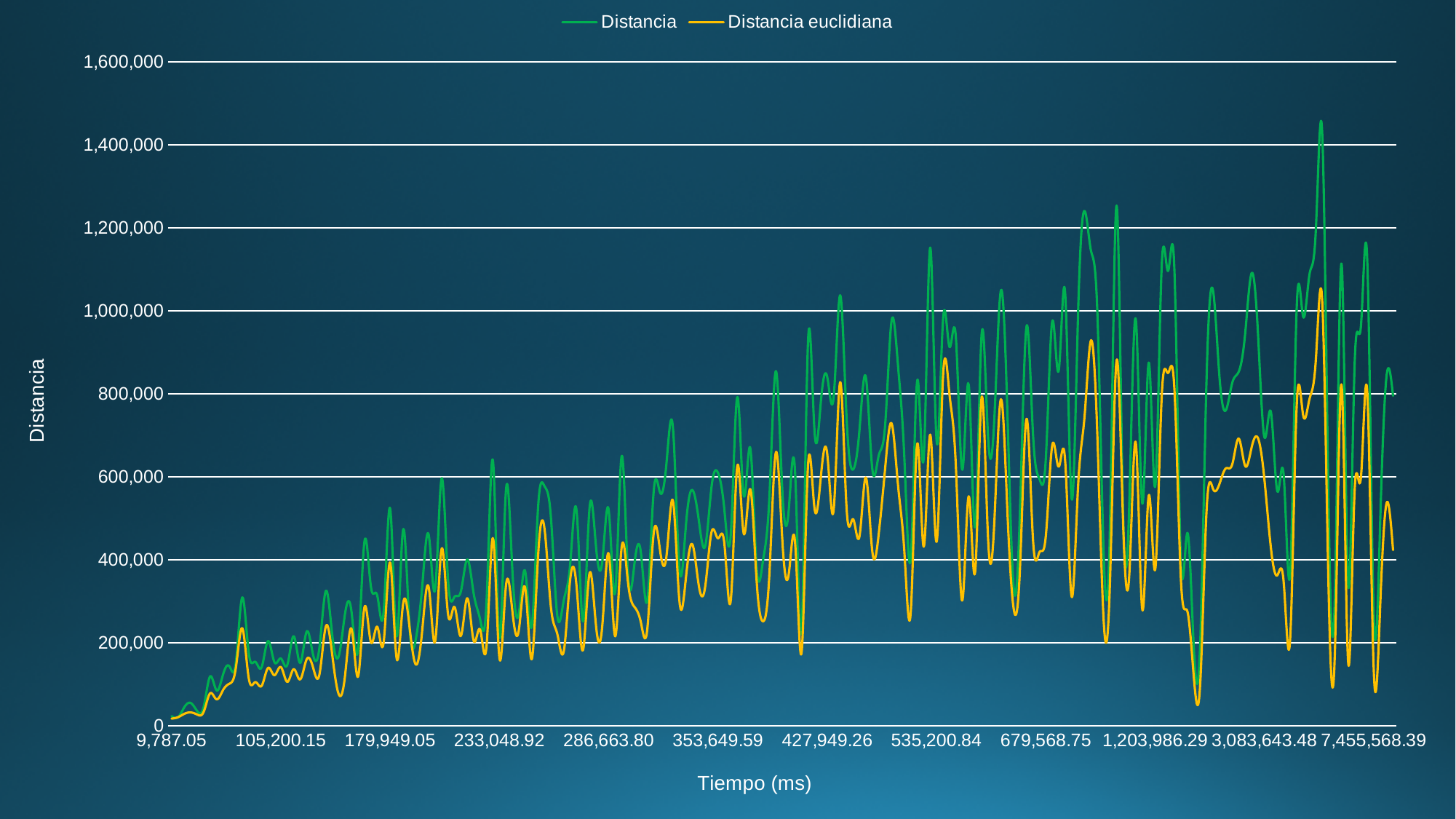

### Chart

| Category | Distancia | Distancia euclidiana |
|---|---|---|
| 9787.0499999999993 | 23610.0 | 17592.61 |
| 20663.43 | 20950.0 | 21009.96 |
| 23292.59 | 45544.0 | 29224.94 |
| 30191.67 | 55035.0 | 32413.2 |
| 30208.080000000002 | 35443.0 | 27198.66 |
| 42933.04 | 46438.0 | 34135.4 |
| 59089.55 | 119374.0 | 78628.55 |
| 61601.57 | 85597.0 | 64083.89 |
| 67438.47 | 123626.0 | 86283.27 |
| 75252.5 | 143403.0 | 101645.69 |
| 81340.350000000006 | 153229.0 | 140157.02 |
| 85923.26 | 309582.0 | 235345.12 |
| 87622.15 | 175839.0 | 114981.1 |
| 90914.07 | 154624.0 | 105497.32 |
| 94716.4 | 141134.0 | 96476.82 |
| 96690.71 | 204521.0 | 139581.18 |
| 103925.96 | 153548.0 | 122261.98 |
| 105200.15 | 162358.0 | 141728.27 |
| 106303.58 | 147137.0 | 106126.7 |
| 107842.56 | 216159.0 | 136674.1 |
| 112640.98 | 151520.0 | 112088.0 |
| 120575.81 | 226950.0 | 160065.81 |
| 121704.52 | 172151.0 | 141211.98 |
| 122293.72 | 189123.0 | 124250.89 |
| 140161.25 | 325352.0 | 240019.76 |
| 144123.14000000001 | 217499.0 | 169850.84 |
| 145954.16 | 168207.0 | 76127.52 |
| 151461.68 | 272417.0 | 123786.67 |
| 151979.82999999999 | 273509.0 | 233304.93 |
| 152336.63 | 182597.0 | 118814.93 |
| 155511.94 | 444451.0 | 285879.31 |
| 169435.07 | 335836.0 | 202012.49 |
| 174170.68 | 313546.0 | 238611.64 |
| 179780.02 | 278583.0 | 203457.4 |
| 179949.05 | 523144.0 | 393129.2 |
| 180609.72 | 216184.0 | 163196.08 |
| 190630.71 | 471765.0 | 292890.15 |
| 195518.74 | 241556.0 | 240083.46 |
| 198243.98 | 210047.0 | 147771.57 |
| 198754.54 | 339071.0 | 232644.61 |
| 200206 | 459594.0 | 333631.5 |
| 200823.06 | 329865.0 | 203675.9 |
| 203085.12 | 596218.0 | 426599.61 |
| 207438.93 | 351793.0 | 269054.84 |
| 211326.43 | 310938.0 | 286916.42 |
| 212126.88 | 324252.0 | 216942.07 |
| 220039.78 | 400947.0 | 307677.02 |
| 223631.09 | 317889.0 | 204563.04 |
| 226684.65 | 256088.0 | 231466.71 |
| 227983.5 | 303949.0 | 194336.14 |
| 229461.41 | 637699.0 | 452268.49 |
| 233048.92 | 212857.0 | 163106.52 |
| 234787.5 | 565532.0 | 336356.86 |
| 235571.94 | 376909.0 | 277429.68 |
| 237955.55 | 269680.0 | 229477.09 |
| 240112.34 | 372588.0 | 332603.31 |
| 241265.35 | 238705.0 | 160400.37 |
| 243931.06 | 525729.0 | 408136.6 |
| 246355.76 | 577829.0 | 475825.4 |
| 247814.84 | 503390.0 | 286504.76 |
| 253079.9 | 264756.0 | 221214.79 |
| 261678.86 | 302603.0 | 179677.75 |
| 262805.32 | 389945.0 | 352719.51 |
| 271097.75 | 517759.0 | 335143.28 |
| 276024.73 | 251681.0 | 182952.03 |
| 277352.99 | 523327.0 | 367094.12 |
| 278801.8 | 434846.0 | 244138.73 |
| 283839.59000000003 | 397059.0 | 242502.78 |
| 286663.8 | 519164.0 | 414286.61 |
| 287541.86 | 321616.0 | 215964.6 |
| 292047.49 | 649449.0 | 429770.77 |
| 293284.09999999998 | 365560.0 | 344756.26 |
| 297780.11 | 391084.0 | 286643.13 |
| 301062.48 | 417148.0 | 249155.72 |
| 301346.14 | 302659.0 | 234125.82 |
| 303460.77 | 567551.0 | 465977.59 |
| 310981.2 | 561708.0 | 420788.85 |
| 312457.43 | 636743.0 | 412192.45 |
| 314510.17 | 715343.0 | 541164.4 |
| 318640.59000000003 | 377267.0 | 299688.62 |
| 324924.39 | 483115.0 | 356686.23 |
| 334469.95 | 568428.0 | 437765.21 |
| 339117.93 | 496228.0 | 338840.76 |
| 339488.66 | 433028.0 | 335694.13 |
| 344287.09 | 577835.0 | 467908.16 |
| 353649.59 | 609443.0 | 452085.3 |
| 358350.79 | 518401.0 | 436623.99 |
| 362056.48 | 464930.0 | 304767.63 |
| 369337.47 | 792671.0 | 625791.0 |
| 372196.69 | 555293.0 | 463486.11 |
| 378664.79 | 670814.0 | 571331.62 |
| 383746.1 | 383382.0 | 351140.49 |
| 385686.36 | 398411.0 | 252155.74 |
| 387539.72 | 553824.0 | 368466.81 |
| 391519.22 | 855264.0 | 658948.92 |
| 396680.79 | 568249.0 | 448776.31 |
| 400972.56 | 519746.0 | 365563.29 |
| 401231.93 | 607698.0 | 439333.91 |
| 403188.9 | 231915.0 | 176647.16 |
| 415431.16 | 925708.0 | 627184.33 |
| 417147.24 | 712761.0 | 525801.6 |
| 419637.45 | 781767.0 | 600876.12 |
| 427949.26 | 840209.0 | 653920.81 |
| 434118.55 | 794206.0 | 522217.47 |
| 437716.13 | 1037927.0 | 828395.39 |
| 440763.17 | 742029.0 | 524294.33 |
| 442328.25 | 617892.0 | 498467.14 |
| 447303.35 | 712429.0 | 456516.39 |
| 448302.37 | 840486.0 | 598795.9 |
| 452251.22 | 619092.0 | 420445.41 |
| 462294.56 | 651626.0 | 462952.31 |
| 502947.33 | 725545.0 | 621295.11 |
| 507559.03 | 976183.0 | 729047.93 |
| 512055.57 | 868198.0 | 580262.17 |
| 517105.99 | 640515.0 | 416372.34 |
| 522723.4 | 407696.0 | 278668.23 |
| 523833.56 | 833200.0 | 680255.0 |
| 524574.93000000005 | 646194.0 | 431903.48 |
| 529214.67000000004 | 1152760.0 | 701981.18 |
| 535200.84 | 687880.0 | 443624.26 |
| 551028.05000000005 | 978619.0 | 841355.82 |
| 552491.86 | 913778.0 | 799924.06 |
| 555293.04 | 936090.0 | 624707.66 |
| 557919.73 | 617317.0 | 302032.51 |
| 568231.27 | 822279.0 | 553312.08 |
| 569330.34 | 479325.0 | 371907.48 |
| 571760.93999999994 | 942105.0 | 790902.87 |
| 585441.06999999995 | 697805.0 | 453348.74 |
| 591783.99 | 745731.0 | 497407.49 |
| 594305.19999999995 | 1049058.0 | 787252.93 |
| 600790.39 | 762777.0 | 522913.96 |
| 608604.94999999995 | 330464.0 | 281307.76 |
| 629678.38 | 531787.0 | 390490.43 |
| 633110.4 | 963523.0 | 740121.11 |
| 662581.75 | 702744.0 | 448364.17 |
| 679383.32 | 595279.0 | 418780.59 |
| 679568.75 | 646897.0 | 459164.47 |
| 688112.58 | 975420.0 | 677233.16 |
| 712665.4 | 856839.0 | 624485.18 |
| 715675.77 | 1043286.0 | 638938.35 |
| 761530.96 | 548804.0 | 312160.95 |
| 789410.72 | 989723.0 | 575241.08 |
| 800590.63 | 1241338.0 | 743040.81 |
| 824918.14 | 1146409.0 | 928578.45 |
| 833809.8 | 999316.0 | 702387.52 |
| 873554.41 | 408342.0 | 250275.71 |
| 987363.3 | 502284.0 | 362532.66 |
| 1015508.42 | 1254205.0 | 880987.12 |
| 1085531.1599999999 | 518106.0 | 495319.79 |
| 1102260.23 | 549468.0 | 372007.72 |
| 1108486.82 | 978158.0 | 681026.34 |
| 1148401.54 | 535715.0 | 280123.45 |
| 1199528.6200000001 | 875682.0 | 554784.96 |
| 1203986.29 | 576595.0 | 376713.45 |
| 1220696.81 | 1103255.0 | 788130.19 |
| 1380683.39 | 1096409.0 | 850720.1 |
| 1390534.17 | 1095280.0 | 809356.02 |
| 1456504.19 | 395130.0 | 353763.32 |
| 1463575.38 | 464965.0 | 276573.15 |
| 1464108.23 | 190048.0 | 119543.33 |
| 1539283.19 | 196847.0 | 100401.01 |
| 1677702.54 | 840815.0 | 521048.82 |
| 1954233.13 | 1049081.0 | 571080.62 |
| 2007542.16 | 841152.0 | 583387.68 |
| 2086744.39 | 760864.0 | 620678.18 |
| 2119955.1800000002 | 827450.0 | 630949.2 |
| 2188741.75 | 853890.0 | 692314.3 |
| 2326718.35 | 946018.0 | 626463.18 |
| 3031220.57 | 1091198.0 | 671057.97 |
| 3058375.01 | 943243.0 | 693145.88 |
| 3083643.48 | 695530.0 | 592909.45 |
| 3149181.41 | 756443.0 | 428894.8 |
| 3244462.04 | 565361.0 | 363136.58 |
| 3859203.41 | 602395.0 | 344254.76 |
| 4370923.6399999997 | 367865.0 | 210602.24 |
| 4396400.5999999996 | 1002609.0 | 767808.42 |
| 4700526.57 | 987334.0 | 750186.42 |
| 4736929.4800000004 | 1088054.0 | 787766.27 |
| 4956611.04 | 1197949.0 | 884649.21 |
| 5446230.3300000001 | 1422474.0 | 1019227.03 |
| 5498291.1299999999 | 501726.0 | 309924.37 |
| 5925740.8799999999 | 346970.0 | 203503.98 |
| 6204809.5700000003 | 1113429.0 | 821061.75 |
| 6279978.5800000001 | 345073.0 | 157310.68 |
| 6464222.5300000003 | 859892.0 | 558994.7 |
| 6482707.54 | 962869.0 | 598228.01 |
| 7070895.6100000003 | 1117559.0 | 800664.73 |
| 7455568.3899999997 | 264424.0 | 133126.44 |
| 8991273.5800000001 | 491140.0 | 289264.13 |
| 9785106.3000000007 | 845012.0 | 537225.17 |
| 19632975.719999999 | 795560.0 | 423684.33 |